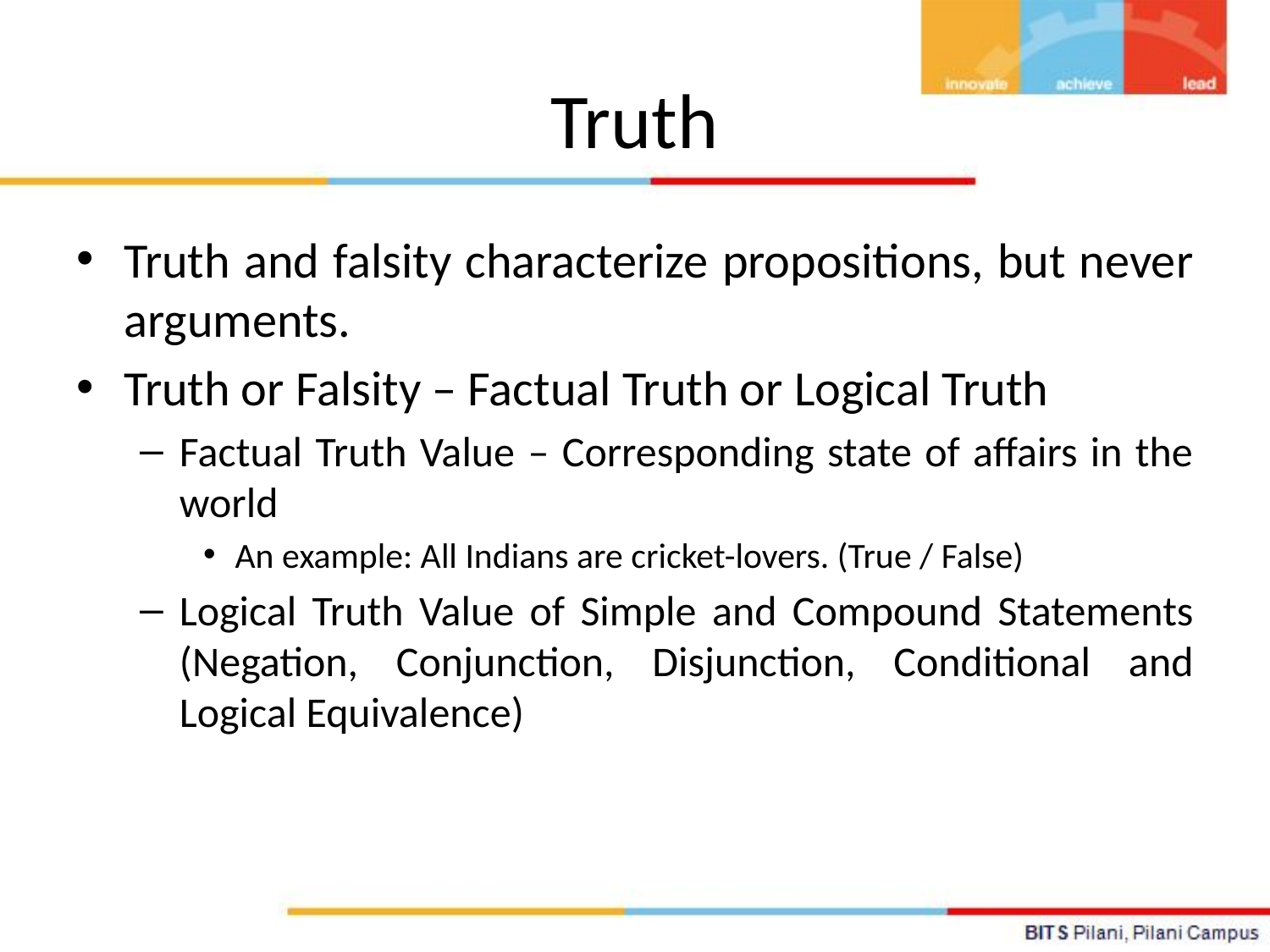

# Truth
Truth and falsity characterize propositions, but never arguments.
Truth or Falsity – Factual Truth or Logical Truth
Factual Truth Value – Corresponding state of affairs in the world
An example: All Indians are cricket-lovers. (True / False)
Logical Truth Value of Simple and Compound Statements (Negation, Conjunction, Disjunction, Conditional and Logical Equivalence)